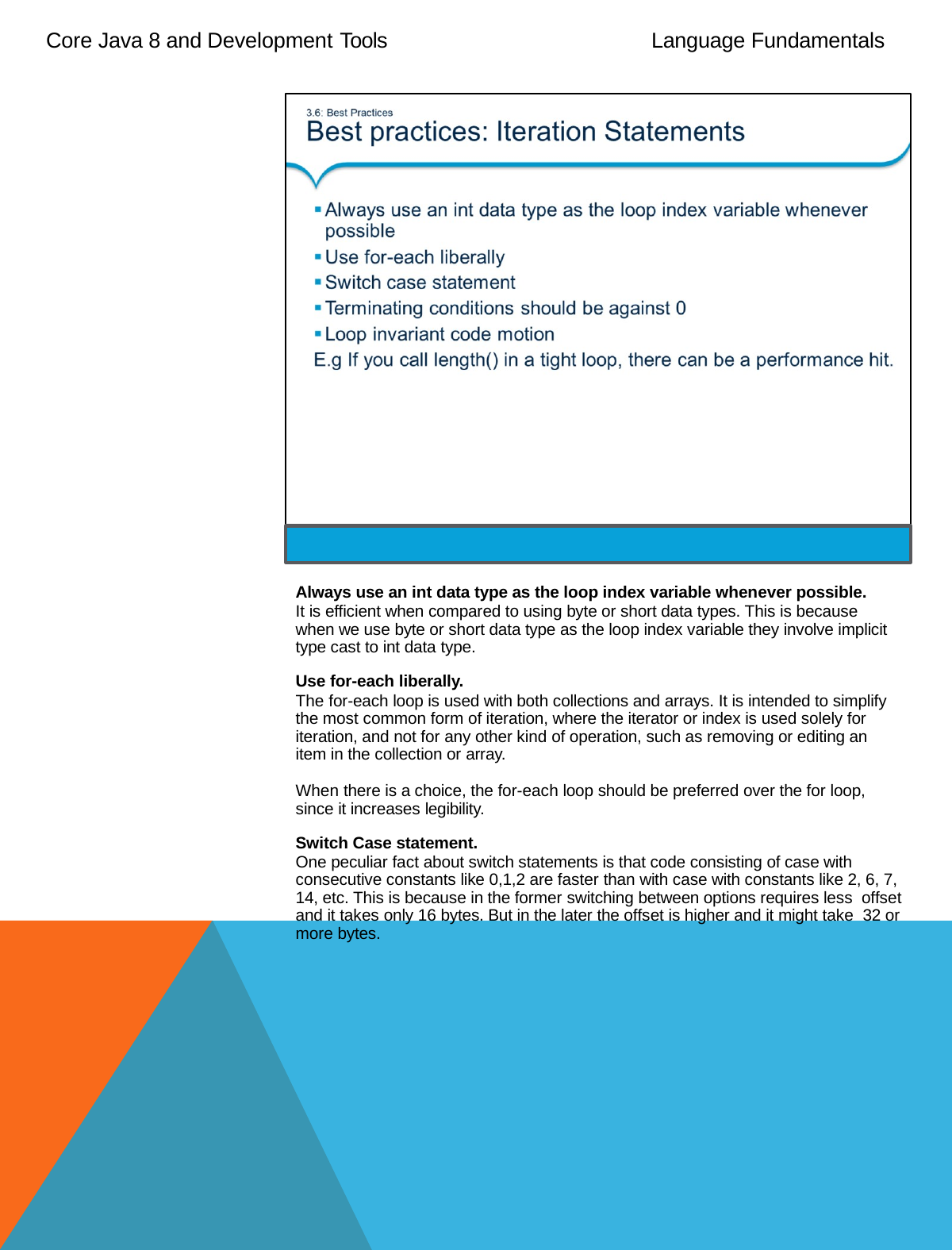

Core Java 8 and Development Tools
Language Fundamentals

Always use an int data type as the loop index variable whenever possible.
It is efficient when compared to using byte or short data types. This is because  when we use byte or short data type as the loop index variable they involve implicit  type cast to int data type.
Use for-each liberally.
The for-each loop is used with both collections and arrays. It is intended to simplify  the most common form of iteration, where the iterator or index is used solely for  iteration, and not for any other kind of operation, such as removing or editing an  item in the collection or array.

When there is a choice, the for-each loop should be preferred over the for loop,  since it increases legibility.
Switch Case statement.
One peculiar fact about switch statements is that code consisting of case with  consecutive constants like 0,1,2 are faster than with case with constants like 2, 6, 7,  14, etc. This is because in the former switching between options requires less  offset and it takes only 16 bytes. But in the later the offset is higher and it might take  32 or more bytes.